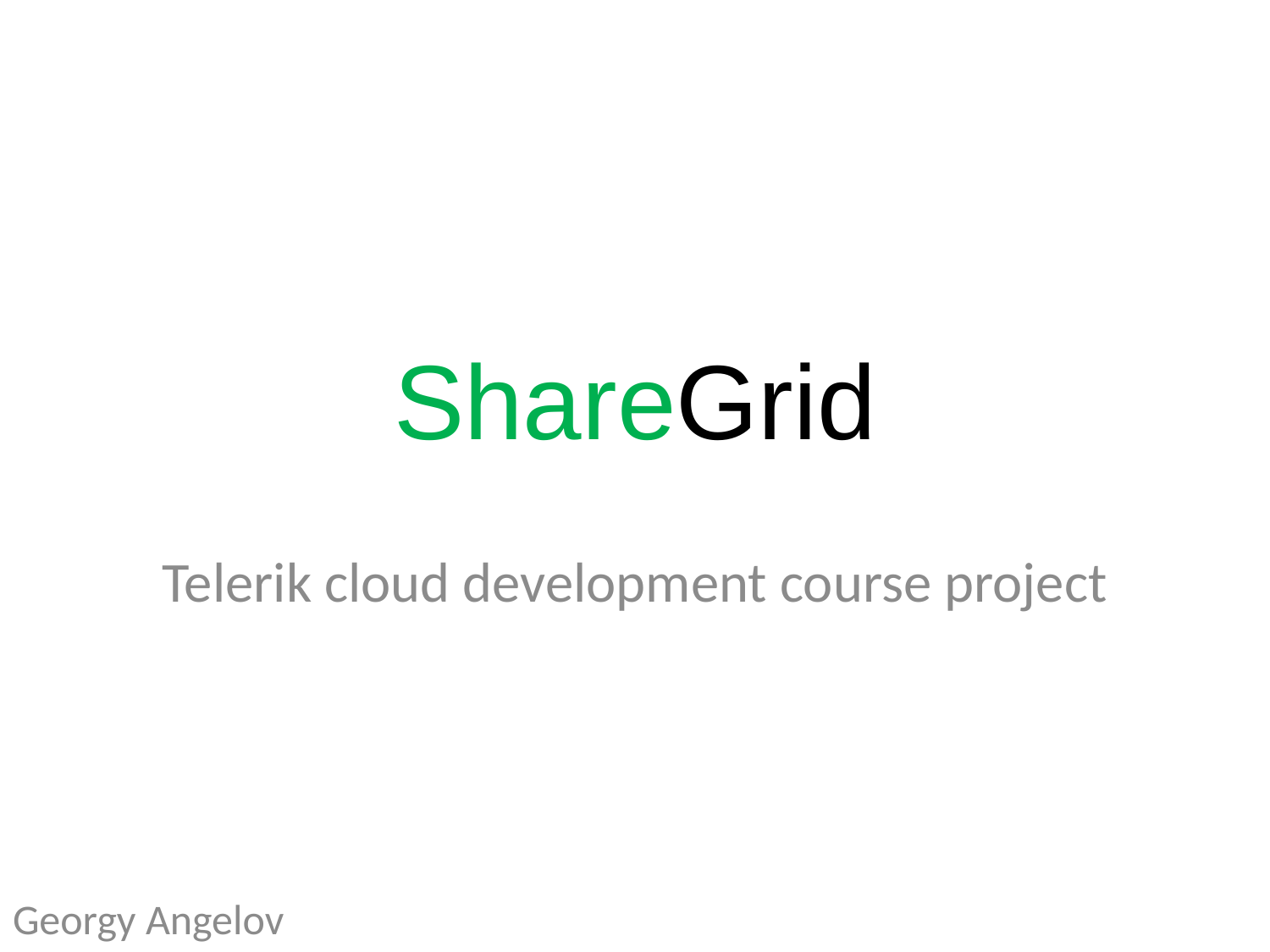

# ShareGrid
Telerik cloud development course project
Georgy Angelov